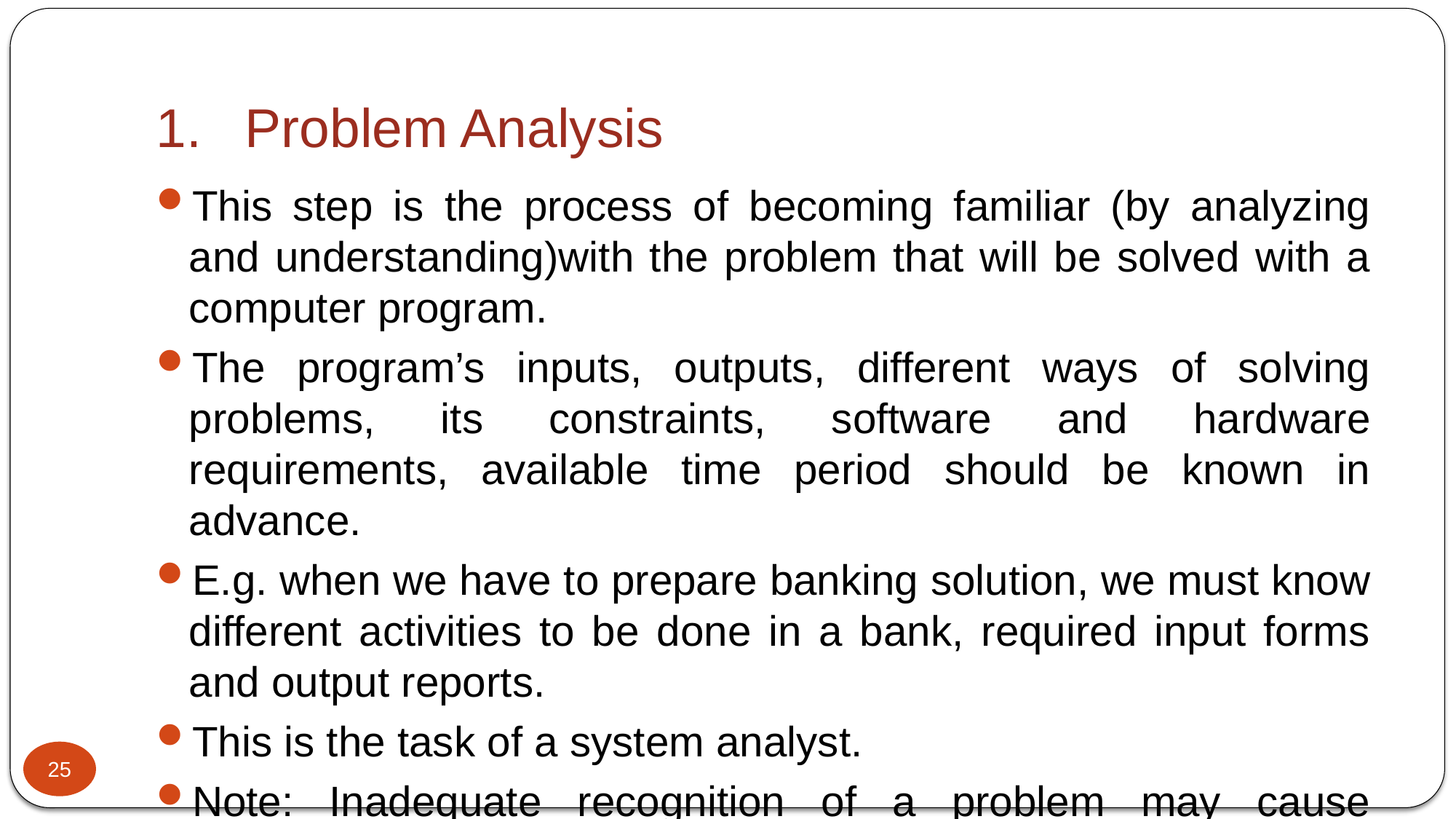

# Problem Analysis
This step is the process of becoming familiar (by analyzing and understanding)with the problem that will be solved with a computer program.
The program’s inputs, outputs, different ways of solving problems, its constraints, software and hardware requirements, available time period should be known in advance.
E.g. when we have to prepare banking solution, we must know different activities to be done in a bank, required input forms and output reports.
This is the task of a system analyst.
Note: Inadequate recognition of a problem may cause program less useful and insufficient.
25